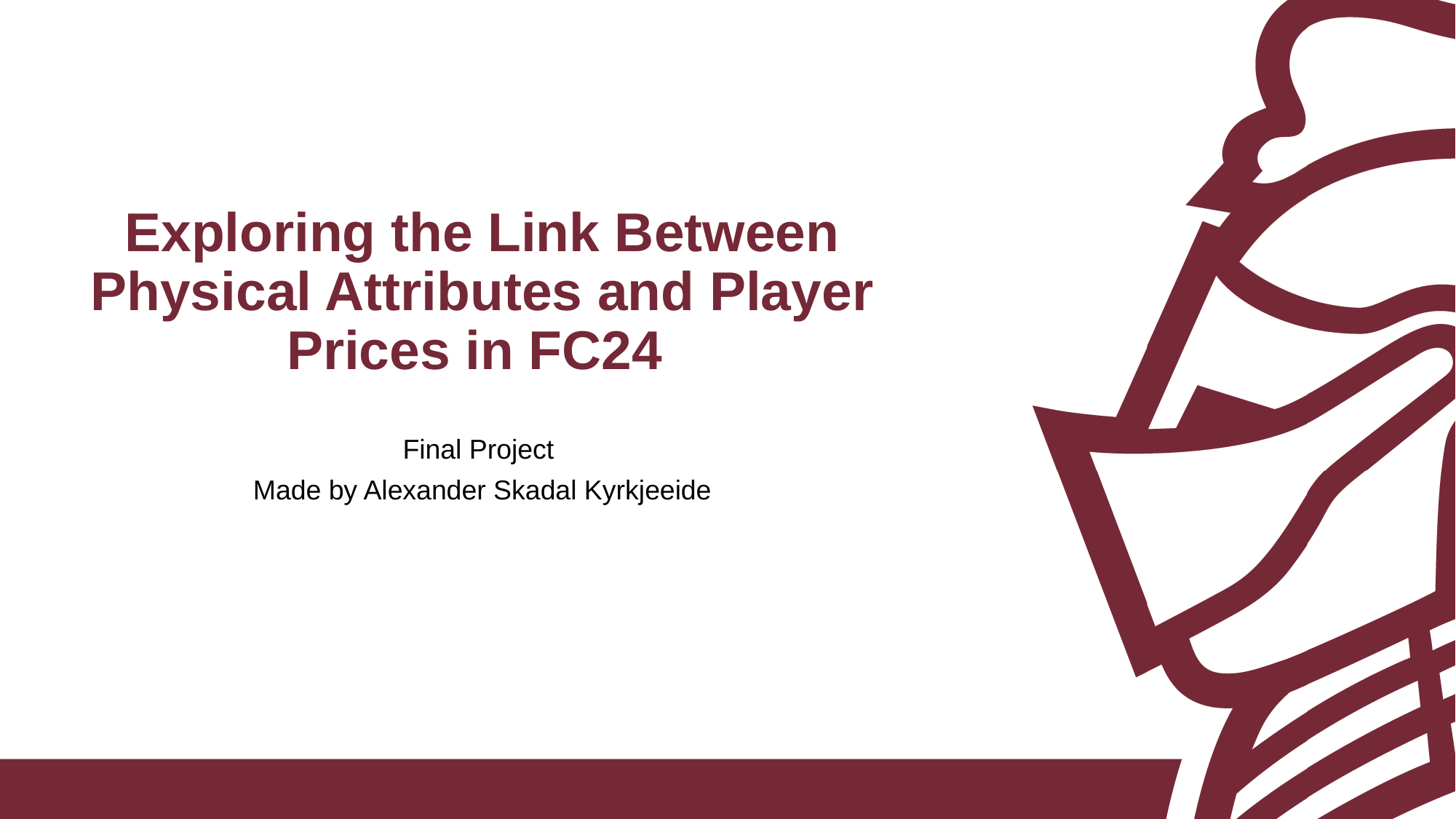

# Exploring the Link Between Physical Attributes and Player Prices in FC24
Final Project
Made by Alexander Skadal Kyrkjeeide